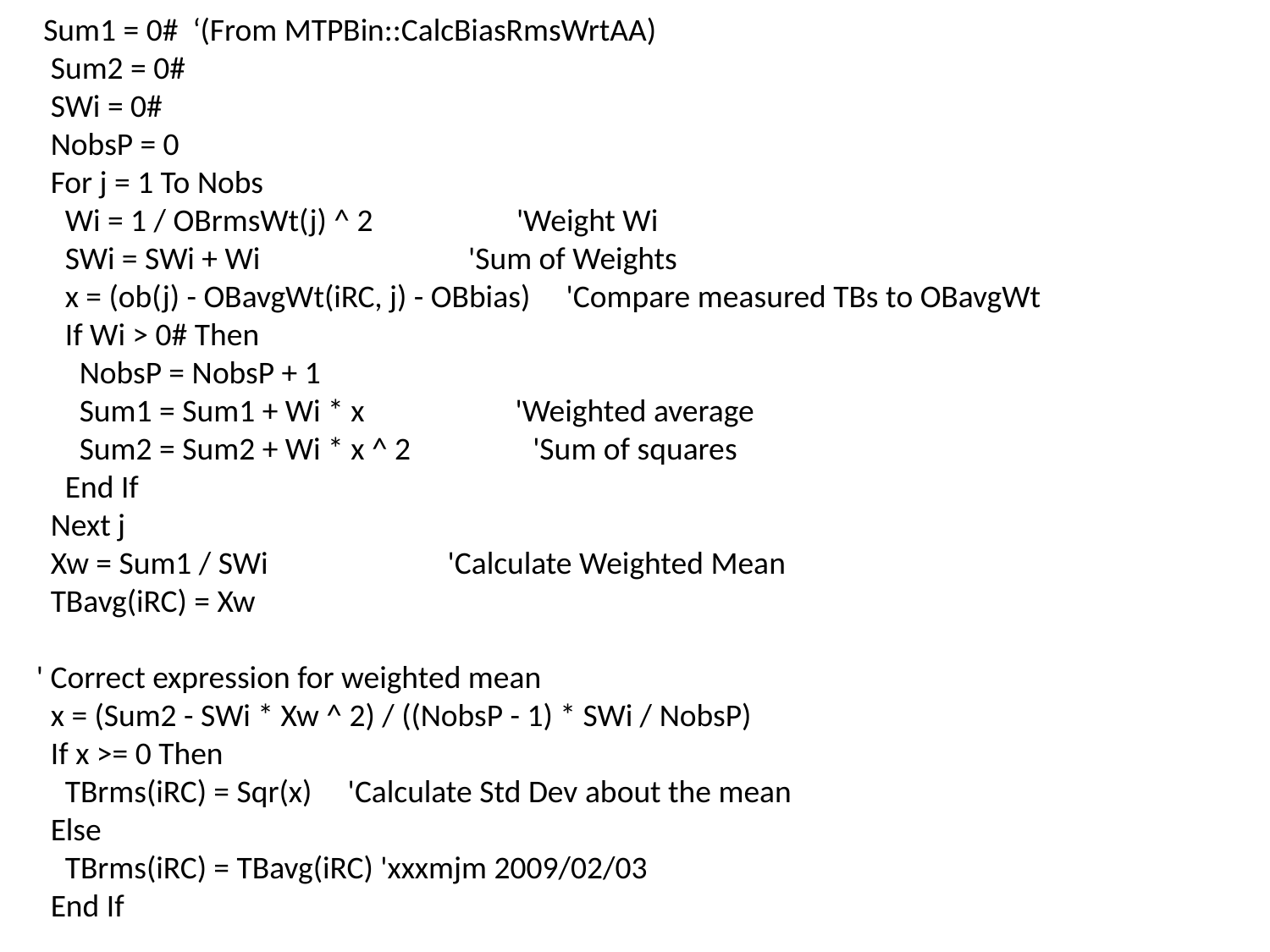

Sum1 = 0#  ‘(From MTPBin::CalcBiasRmsWrtAA)
  Sum2 = 0#
  SWi = 0#
  NobsP = 0
  For j = 1 To Nobs
    Wi = 1 / OBrmsWt(j) ^ 2                    'Weight Wi
    SWi = SWi + Wi                             'Sum of Weights
    x = (ob(j) - OBavgWt(iRC, j) - OBbias)     'Compare measured TBs to OBavgWt
    If Wi > 0# Then
      NobsP = NobsP + 1
      Sum1 = Sum1 + Wi * x                     'Weighted average
      Sum2 = Sum2 + Wi * x ^ 2                 'Sum of squares
    End If
  Next j
  Xw = Sum1 / SWi                         'Calculate Weighted Mean
  TBavg(iRC) = Xw

' Correct expression for weighted mean
  x = (Sum2 - SWi * Xw ^ 2) / ((NobsP - 1) * SWi / NobsP)
  If x >= 0 Then
    TBrms(iRC) = Sqr(x)     'Calculate Std Dev about the mean
  Else
    TBrms(iRC) = TBavg(iRC) 'xxxmjm 2009/02/03
  End If